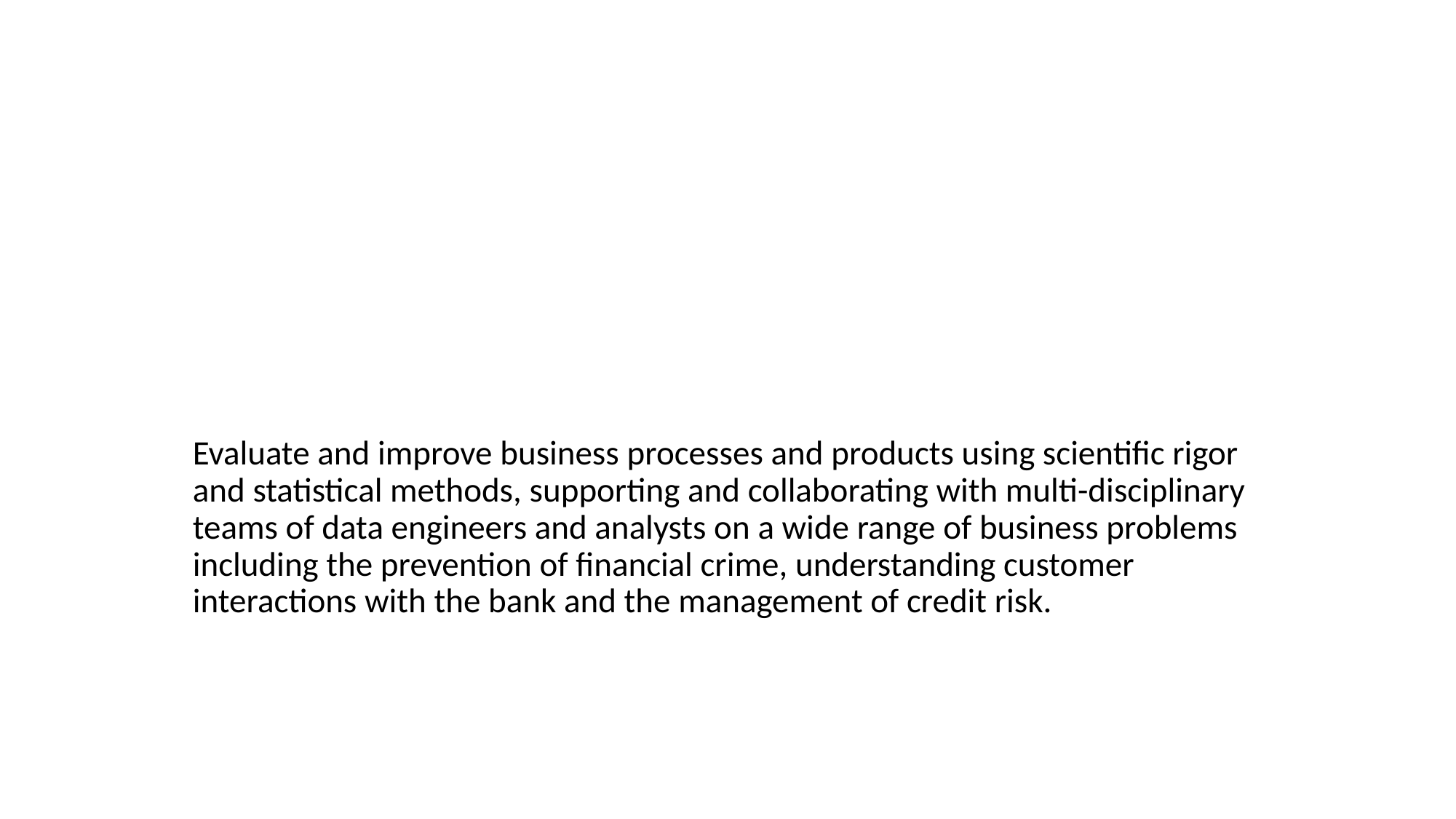

#
Evaluate and improve business processes and products using scientific rigor and statistical methods, supporting and collaborating with multi-disciplinary teams of data engineers and analysts on a wide range of business problems including the prevention of financial crime, understanding customer interactions with the bank and the management of credit risk.